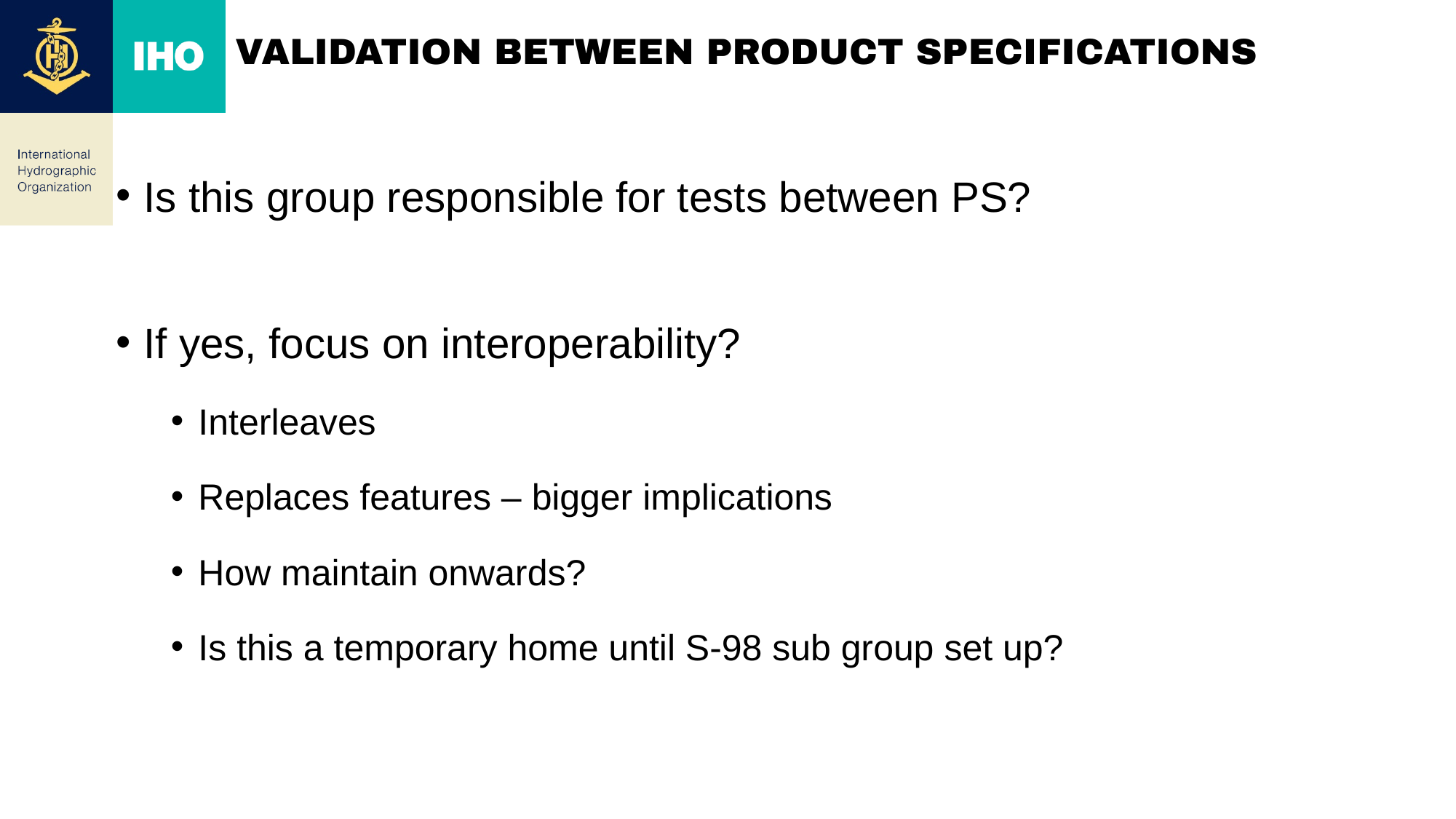

# Validation between product specifications
Is this group responsible for tests between PS?

If yes, focus on interoperability?
Interleaves
Replaces features – bigger implications
How maintain onwards?
Is this a temporary home until S-98 sub group set up?